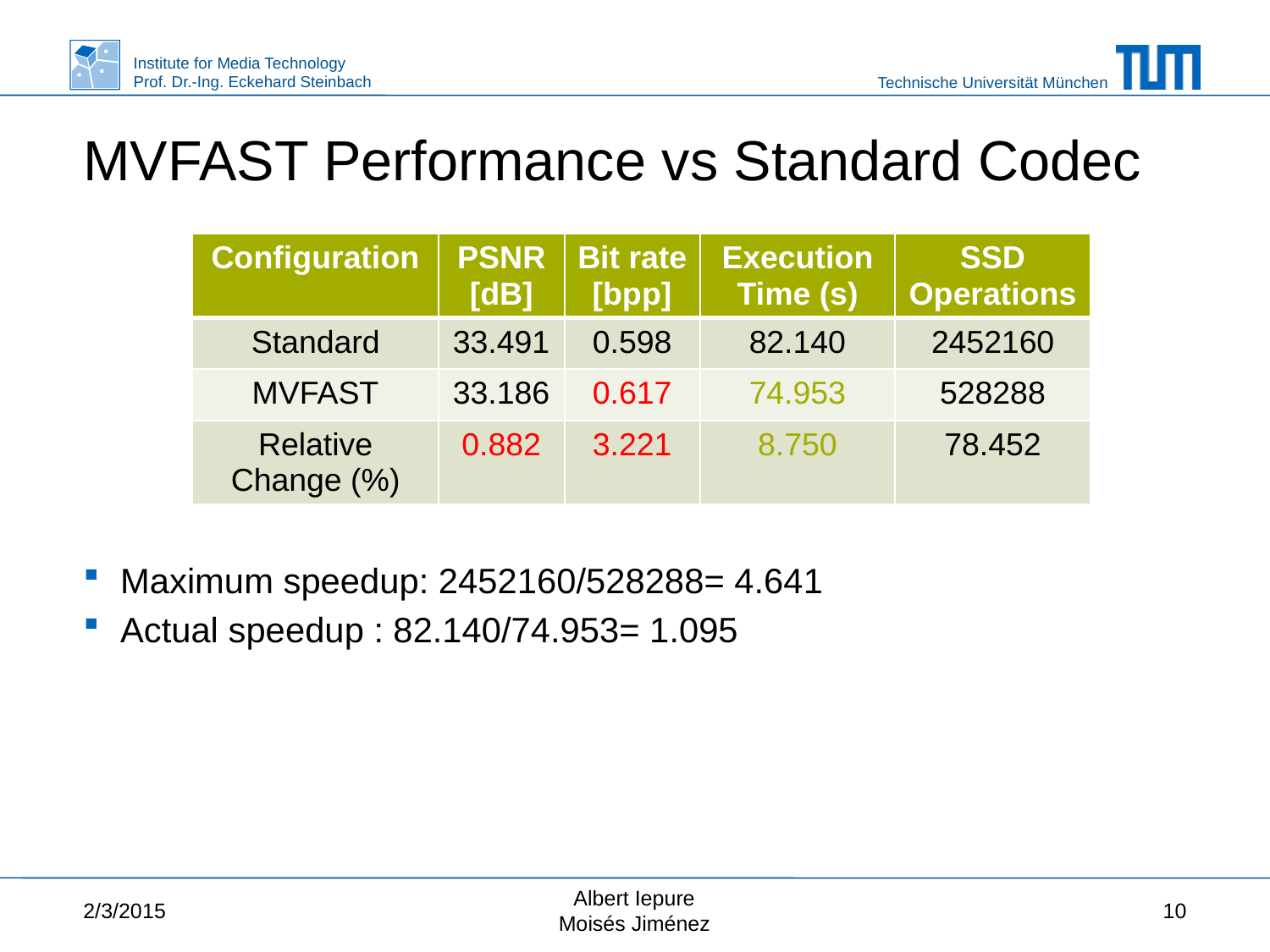

# MVFAST Performance vs Standard Codec
| Configuration | PSNR [dB] | Bit rate [bpp] | Execution Time (s) | SSD Operations |
| --- | --- | --- | --- | --- |
| Standard | 33.491 | 0.598 | 82.140 | 2452160 |
| MVFAST | 33.186 | 0.617 | 74.953 | 528288 |
| Relative Change (%) | 0.882 | 3.221 | 8.750 | 78.452 |
Maximum speedup: 2452160/528288= 4.641
Actual speedup : 82.140/74.953= 1.095

2/3/2015
Albert Iepure
Moisés Jiménez
10